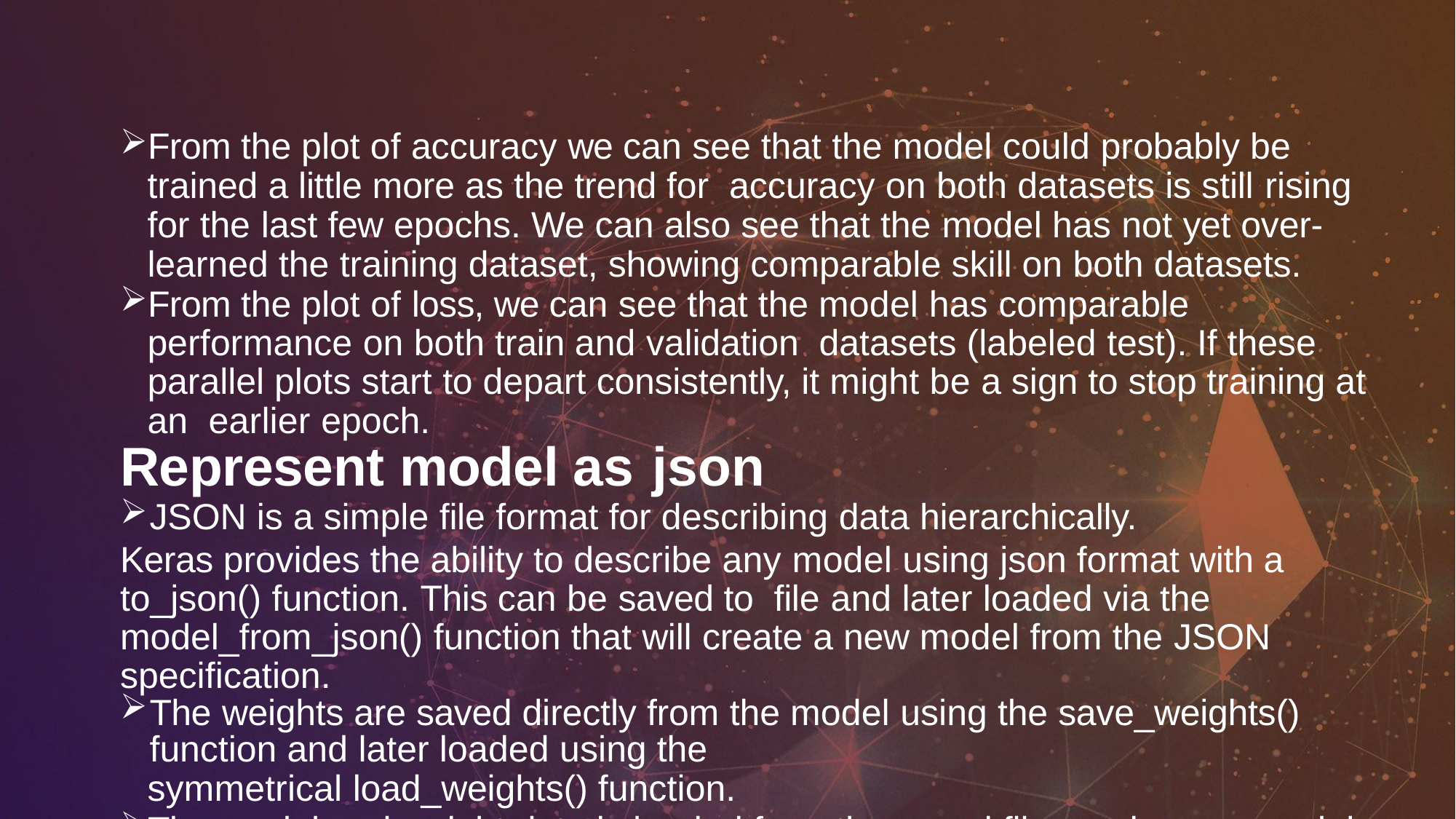

From the plot of accuracy we can see that the model could probably be trained a little more as the trend for  accuracy on both datasets is still rising for the last few epochs. We can also see that the model has not yet over-  learned the training dataset, showing comparable skill on both datasets.
From the plot of loss, we can see that the model has comparable performance on both train and validation  datasets (labeled test). If these parallel plots start to depart consistently, it might be a sign to stop training at an  earlier epoch.
Represent model as json
JSON is a simple file format for describing data hierarchically.
Keras provides the ability to describe any model using json format with a to_json() function. This can be saved to  file and later loaded via the model_from_json() function that will create a new model from the JSON specification.
The weights are saved directly from the model using the save_weights() function and later loaded using the
symmetrical load_weights() function.
The model and weight data is loaded from the saved files and a new model is created. It is important to compile  the loaded model before it is used. This is so that predictions made using the model can use the appropriate  efficient computation from the keras backend.